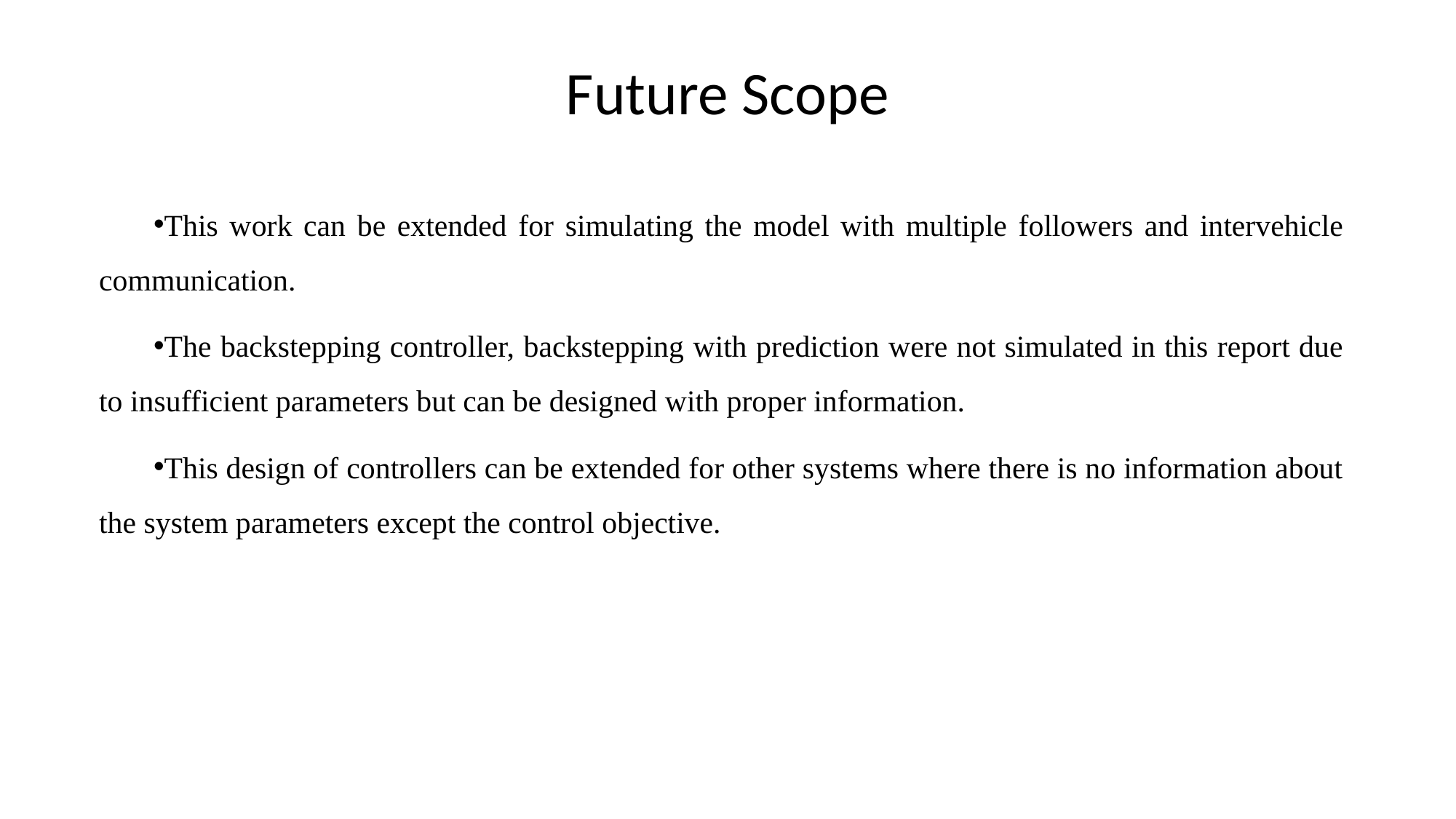

# Future Scope

This work can be extended for simulating the model with multiple followers and intervehicle communication.
The backstepping controller, backstepping with prediction were not simulated in this report due to insufficient parameters but can be designed with proper information.
This design of controllers can be extended for other systems where there is no information about the system parameters except the control objective.